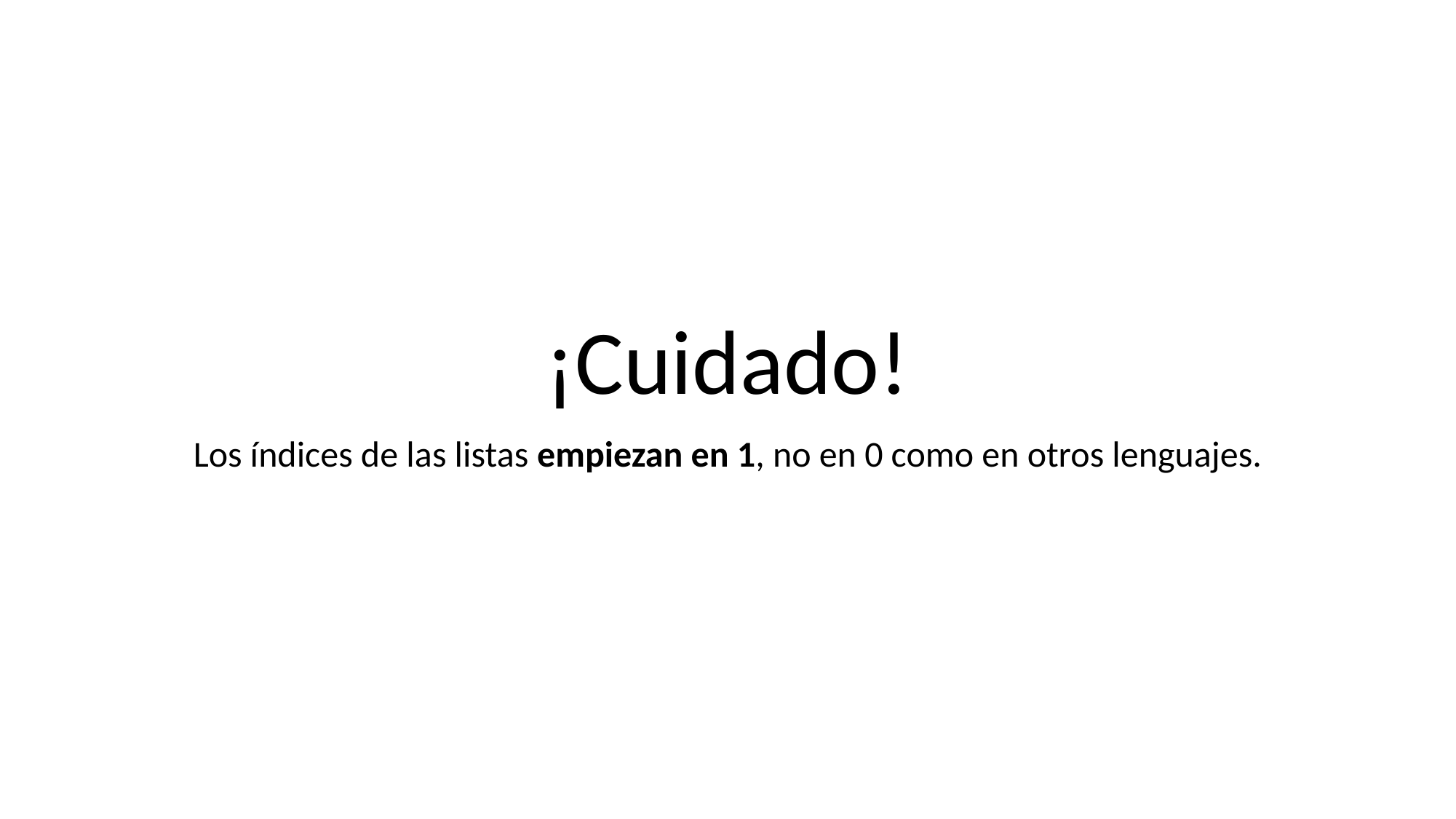

# ¡Cuidado!
Los índices de las listas empiezan en 1, no en 0 como en otros lenguajes.